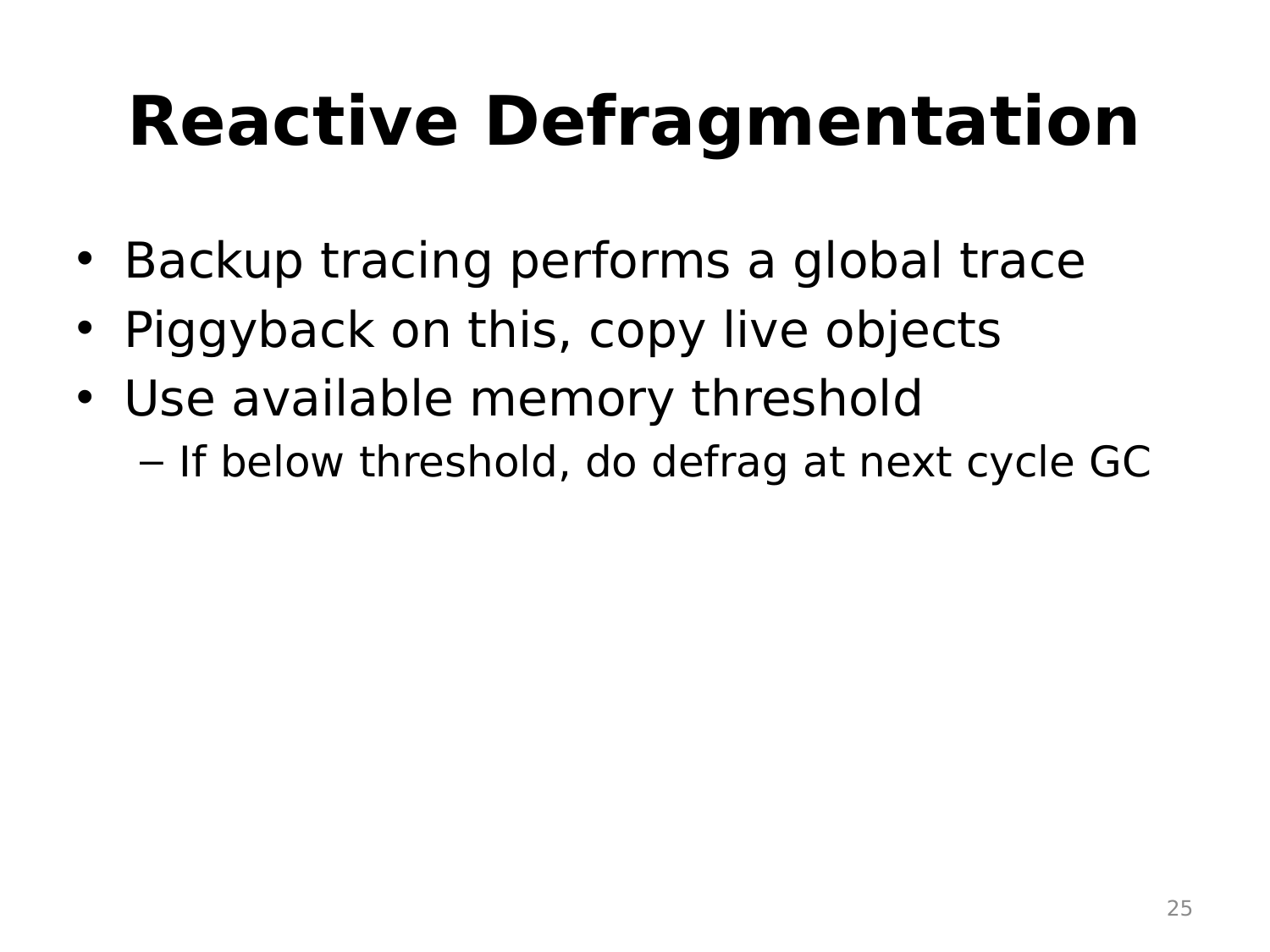

# Reactive Defragmentation
Backup tracing performs a global trace
Piggyback on this, copy live objects
Use available memory threshold
If below threshold, do defrag at next cycle GC

25